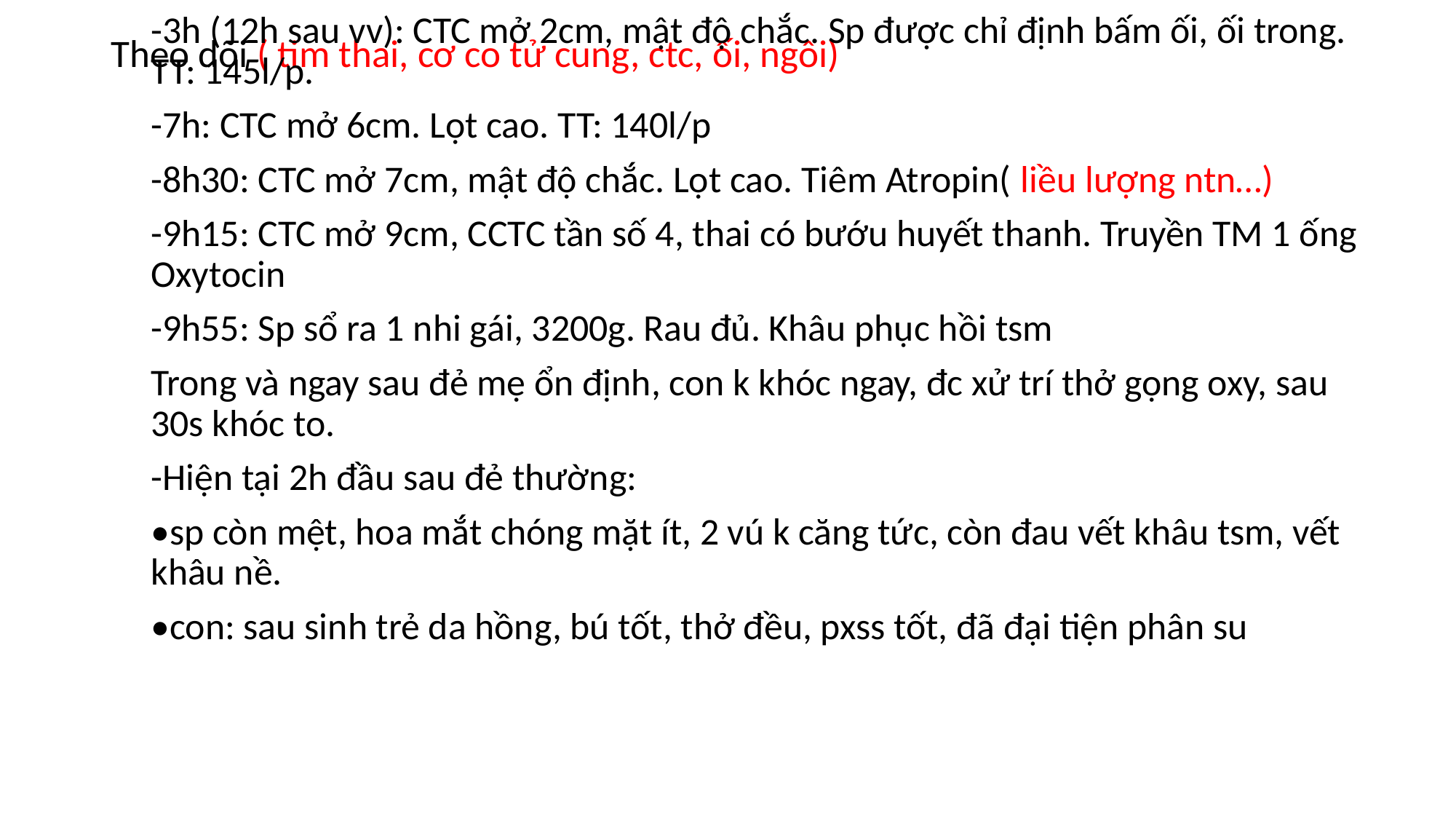

-3h (12h sau vv): CTC mở 2cm, mật độ chắc. Sp được chỉ định bấm ối, ối trong. TT: 145l/p.
-7h: CTC mở 6cm. Lọt cao. TT: 140l/p
-8h30: CTC mở 7cm, mật độ chắc. Lọt cao. Tiêm Atropin( liều lượng ntn…)
-9h15: CTC mở 9cm, CCTC tần số 4, thai có bướu huyết thanh. Truyền TM 1 ống Oxytocin
-9h55: Sp sổ ra 1 nhi gái, 3200g. Rau đủ. Khâu phục hồi tsm
Trong và ngay sau đẻ mẹ ổn định, con k khóc ngay, đc xử trí thở gọng oxy, sau 30s khóc to.
-Hiện tại 2h đầu sau đẻ thường:
•sp còn mệt, hoa mắt chóng mặt ít, 2 vú k căng tức, còn đau vết khâu tsm, vết khâu nề.
•con: sau sinh trẻ da hồng, bú tốt, thở đều, pxss tốt, đã đại tiện phân su
# Theo dõi ( tim thai, cơ co tử cung, ctc, ối, ngôi)